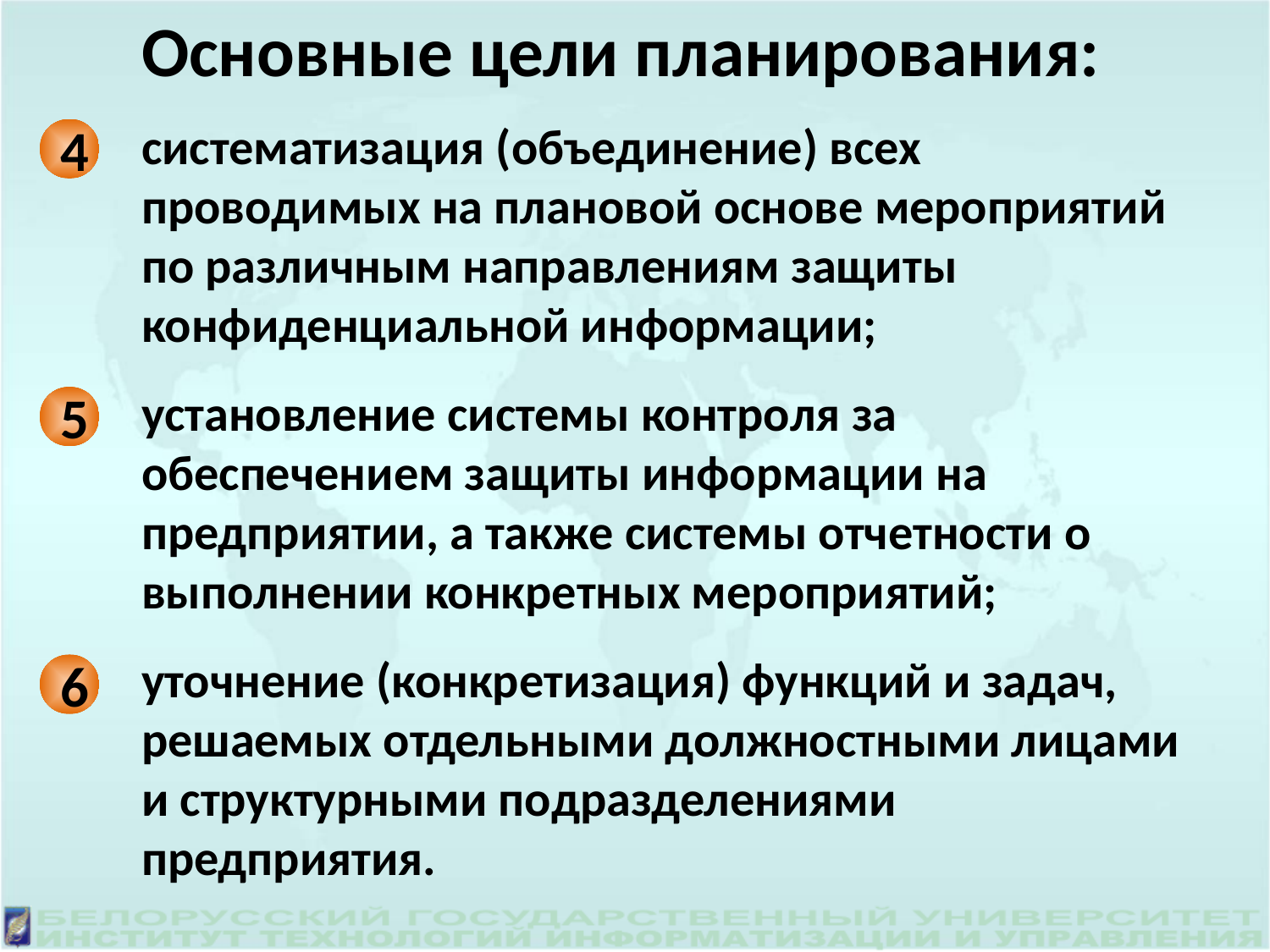

Основные цели планирования:

систематизация (объединение) всех проводимых на плановой основе мероприятий по различным направлениям защиты конфиденциальной информации;
установление системы контроля за обеспечением защиты информации на предприятии, а также системы отчетности о выполнении конкретных мероприятий;
уточнение (конкретизация) функций и задач, решаемых отдельными должностными лицами и структурными подразделениями предприятия.
4
5
6